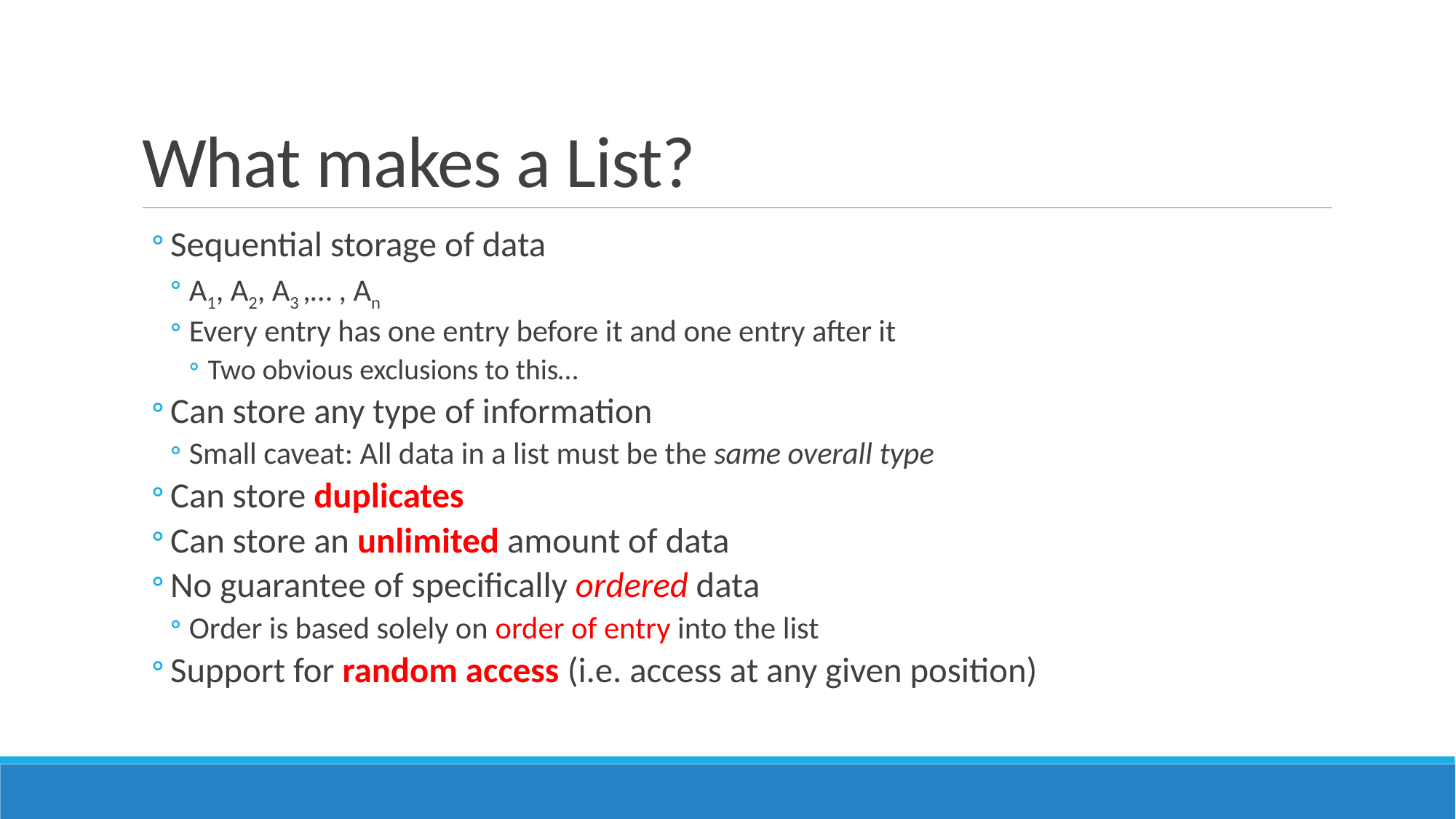

# What makes a List?
Sequential storage of data
A1, A2, A3 ,… , An
Every entry has one entry before it and one entry after it
Two obvious exclusions to this…
Can store any type of information
Small caveat: All data in a list must be the same overall type
Can store duplicates
Can store an unlimited amount of data
No guarantee of specifically ordered data
Order is based solely on order of entry into the list
Support for random access (i.e. access at any given position)